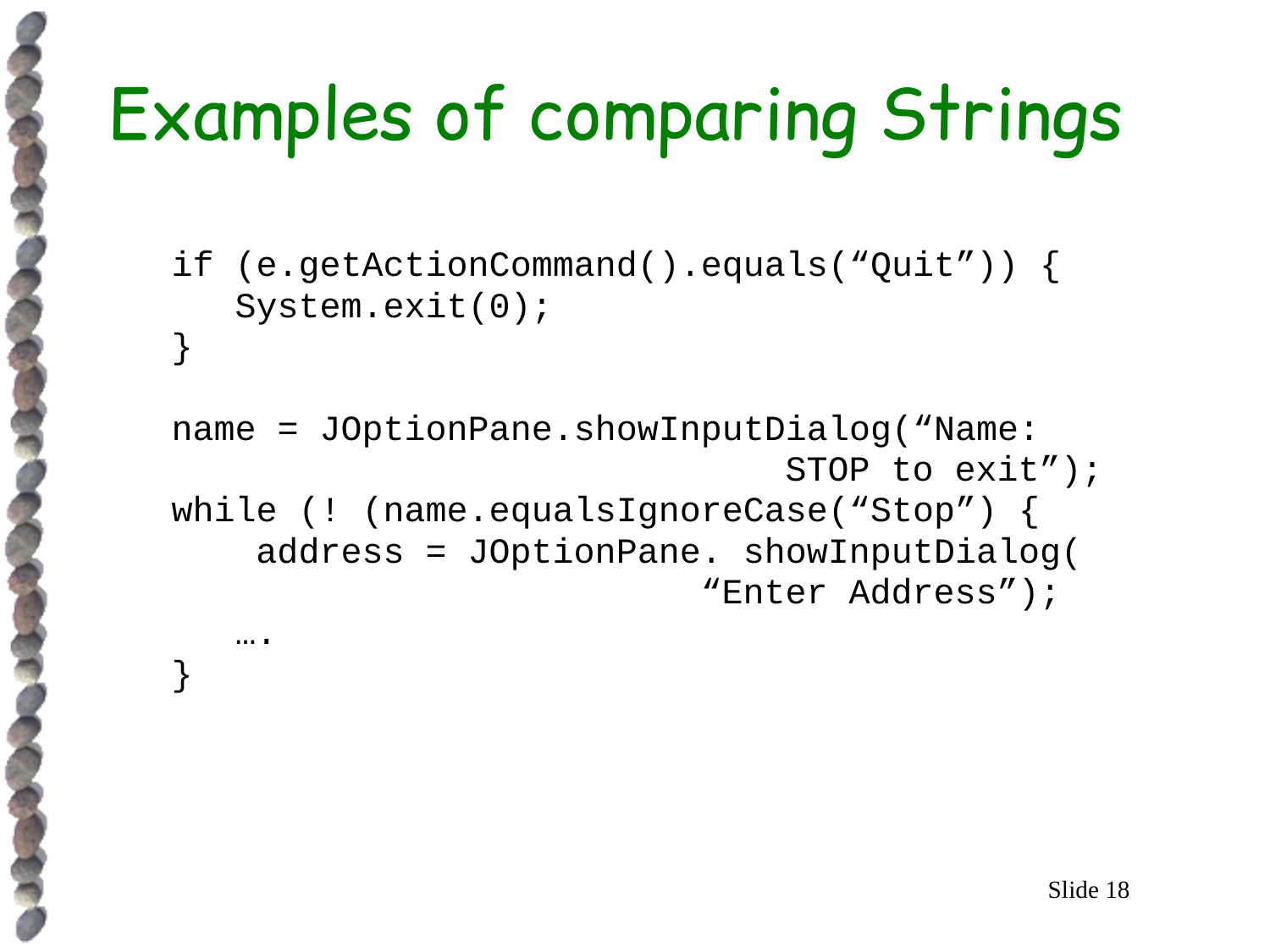

# Examples of comparing Strings
if (e.getActionCommand().equals(“Quit”)) {
   System.exit(0);
}

name = JOptionPane.showInputDialog(“Name:
                             STOP to exit”);
while (! (name.equalsIgnoreCase(“Stop”) {
    address = JOptionPane. showInputDialog(
                         “Enter Address”);
   ….
}

Slide 18